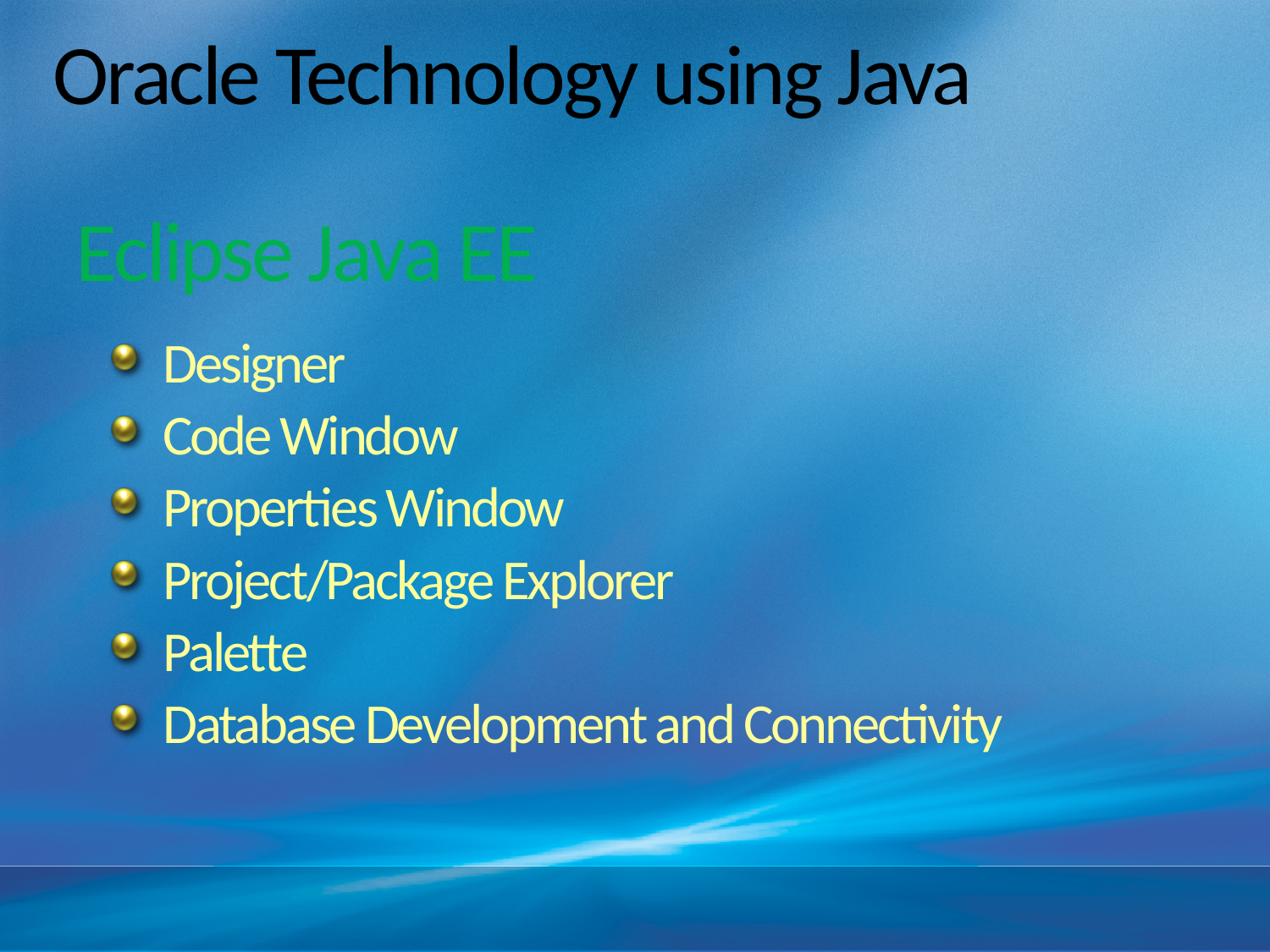

# Oracle Technology using Java
Eclipse Java EE
Designer
Code Window
Properties Window
Project/Package Explorer
Palette
Database Development and Connectivity